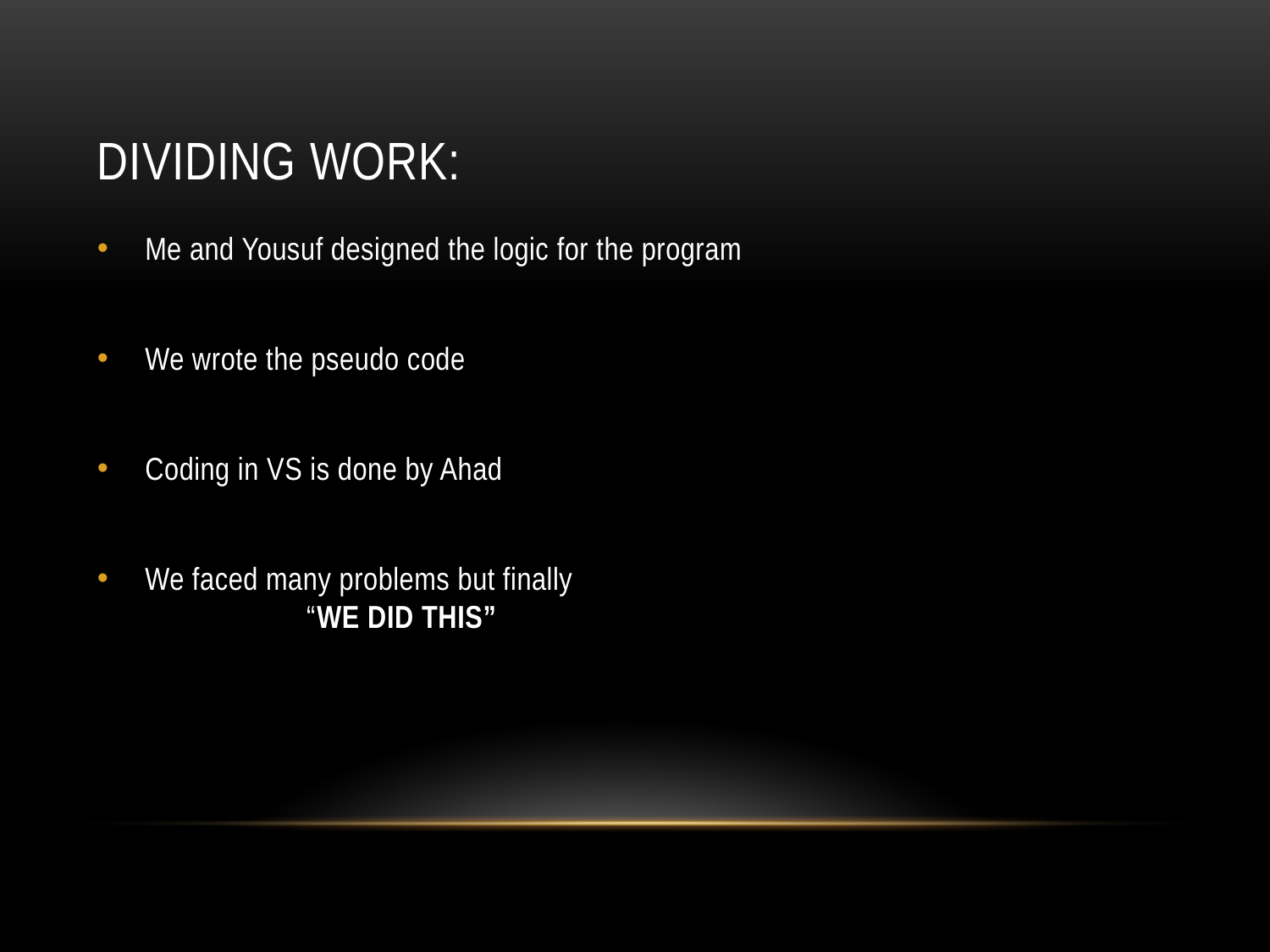

# Dividing Work:
Me and Yousuf designed the logic for the program

We wrote the pseudo code

Coding in VS is done by Ahad

We faced many problems but finally
                     “WE DID THIS”